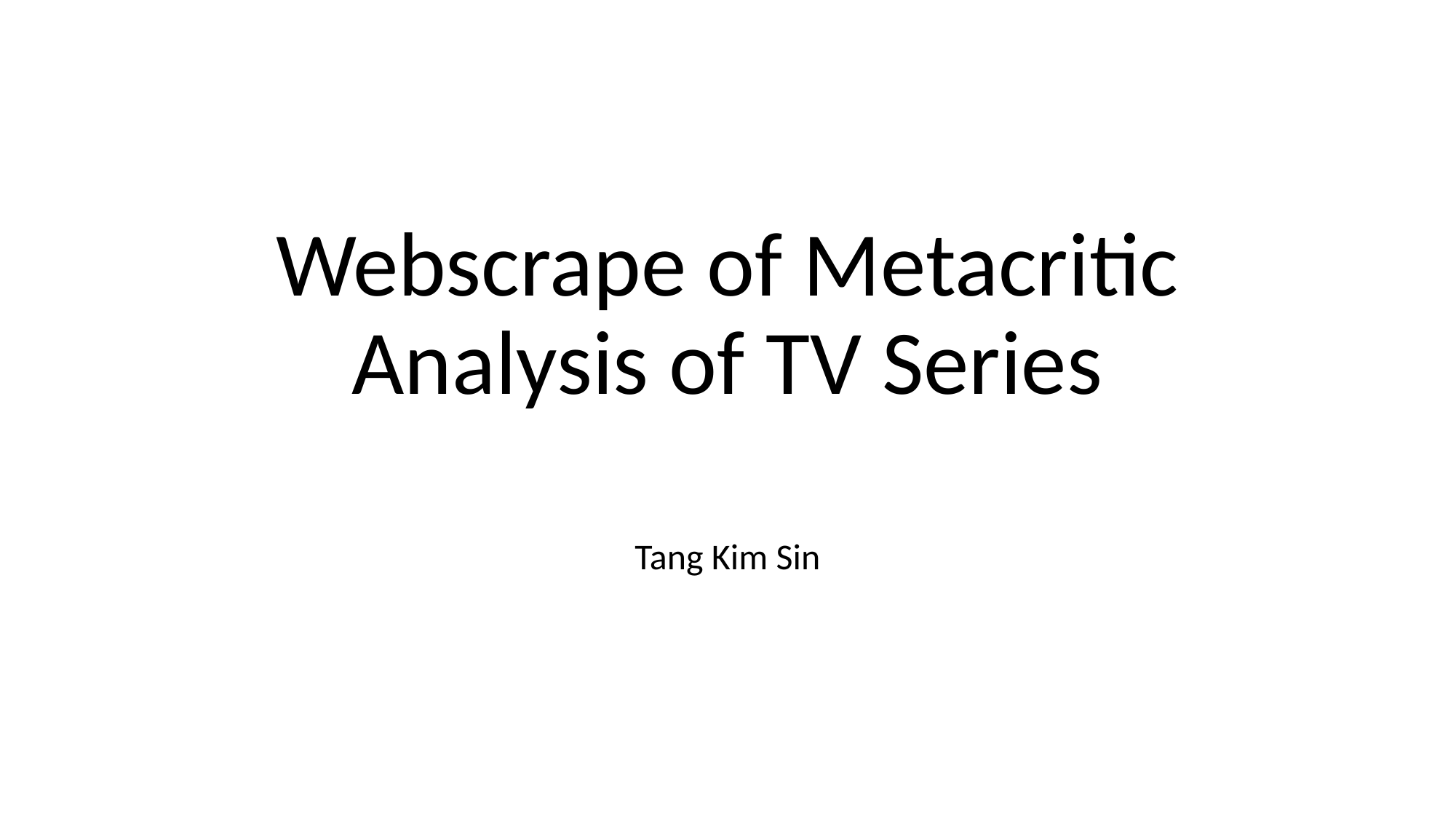

# Webscrape of Metacritic Analysis of TV Series
Tang Kim Sin